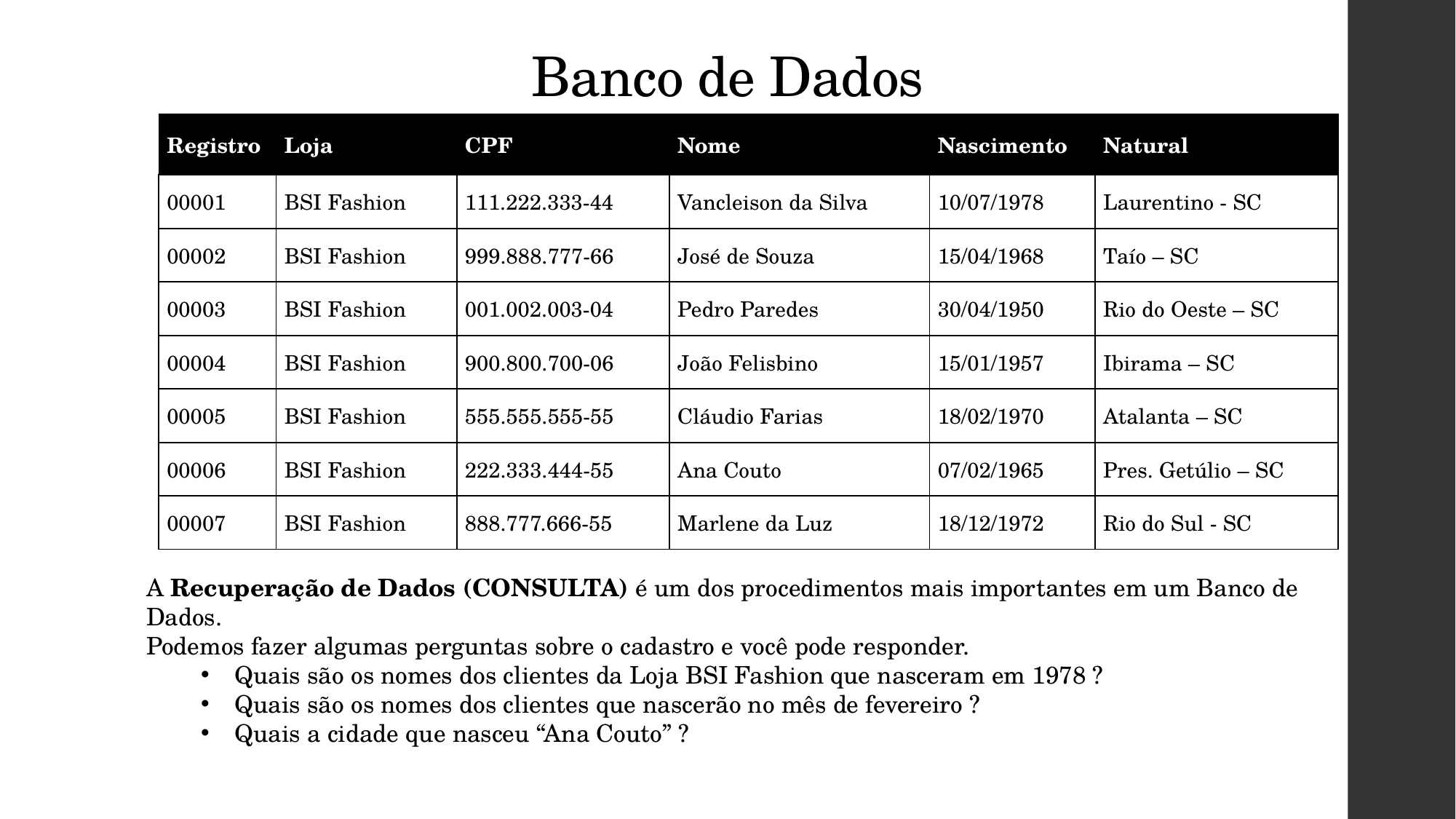

# Banco de Dados
| Registro | Loja | CPF | Nome | Nascimento | Natural |
| --- | --- | --- | --- | --- | --- |
| 00001 | BSI Fashion | 111.222.333-44 | Vancleison da Silva | 10/07/1978 | Laurentino - SC |
| 00002 | BSI Fashion | 999.888.777-66 | José de Souza | 15/04/1968 | Taío – SC |
| 00003 | BSI Fashion | 001.002.003-04 | Pedro Paredes | 30/04/1950 | Rio do Oeste – SC |
| 00004 | BSI Fashion | 900.800.700-06 | João Felisbino | 15/01/1957 | Ibirama – SC |
| 00005 | BSI Fashion | 555.555.555-55 | Cláudio Farias | 18/02/1970 | Atalanta – SC |
| 00006 | BSI Fashion | 222.333.444-55 | Ana Couto | 07/02/1965 | Pres. Getúlio – SC |
| 00007 | BSI Fashion | 888.777.666-55 | Marlene da Luz | 18/12/1972 | Rio do Sul - SC |
A Recuperação de Dados (CONSULTA) é um dos procedimentos mais importantes em um Banco de Dados.
Podemos fazer algumas perguntas sobre o cadastro e você pode responder.
Quais são os nomes dos clientes da Loja BSI Fashion que nasceram em 1978 ?
Quais são os nomes dos clientes que nascerão no mês de fevereiro ?
Quais a cidade que nasceu “Ana Couto” ?